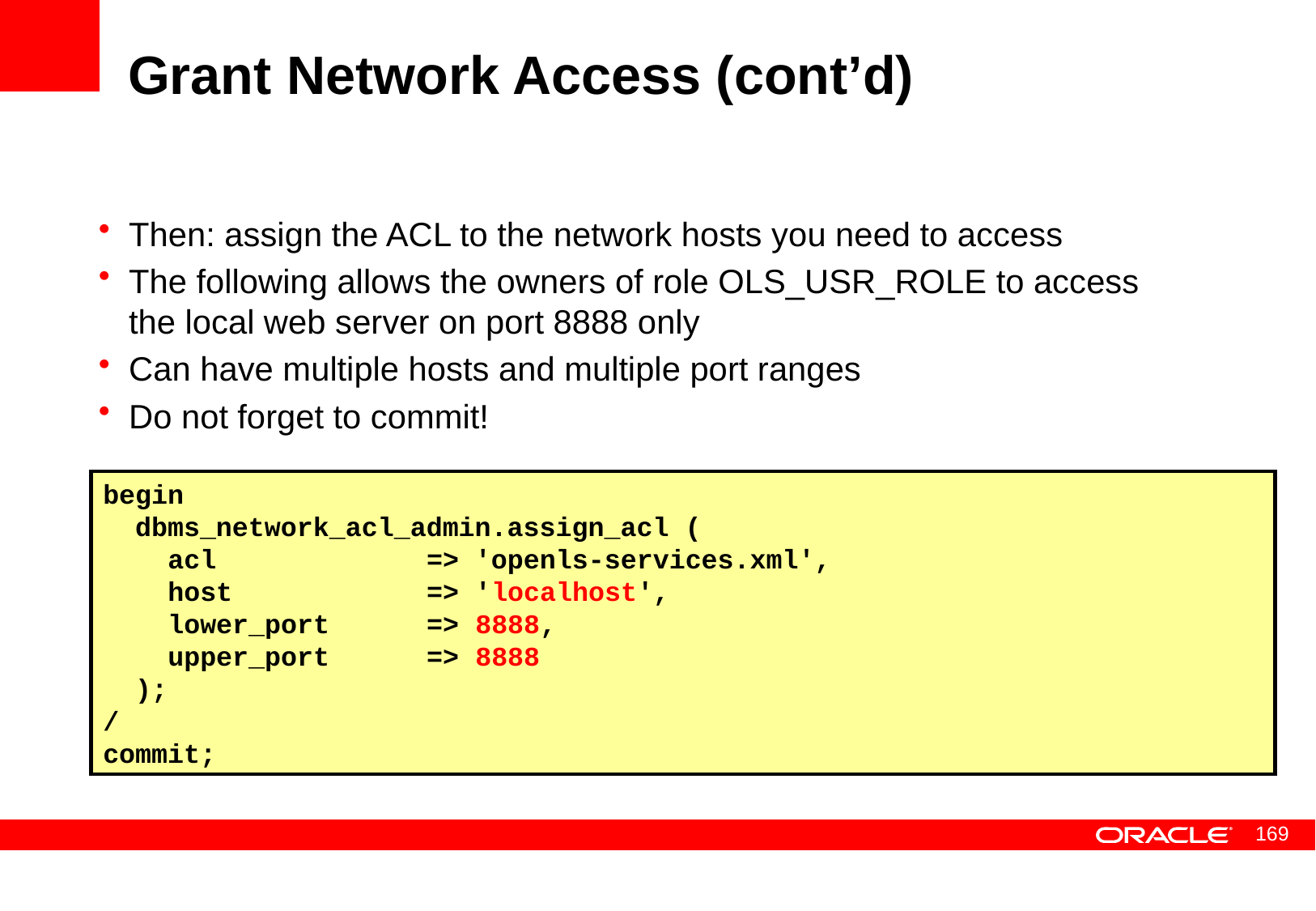

# Grant Network Access (cont’d)
Then: assign the ACL to the network hosts you need to access
The following allows the owners of role OLS_USR_ROLE to access the local web server on port 8888 only
Can have multiple hosts and multiple port ranges
Do not forget to commit!
begin
  dbms_network_acl_admin.assign_acl (
    acl             => 'openls-services.xml',
    host            => 'localhost',
    lower_port      => 8888,
    upper_port      => 8888
  );
/
commit;